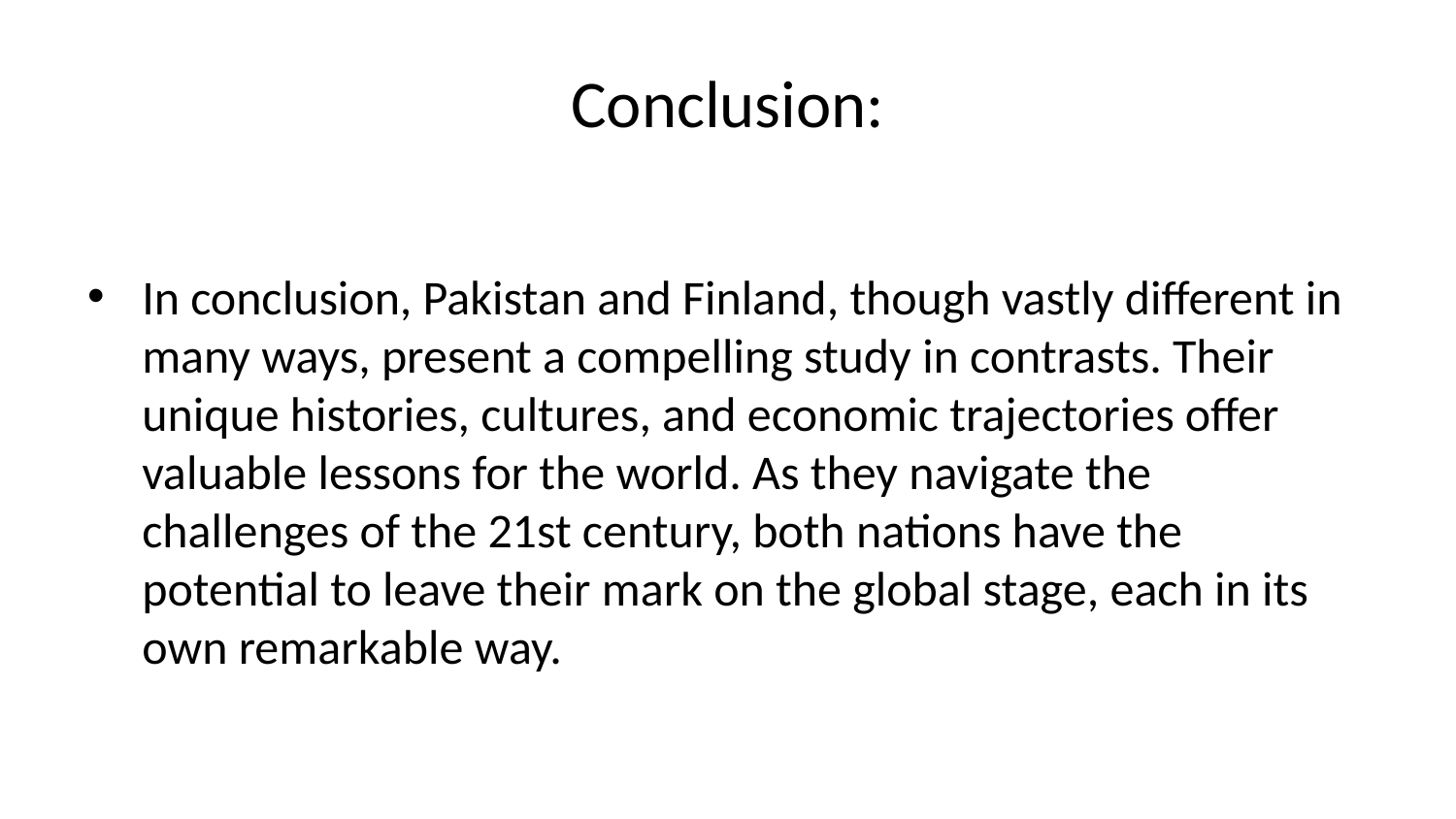

# Conclusion:

In conclusion, Pakistan and Finland, though vastly different in many ways, present a compelling study in contrasts. Their unique histories, cultures, and economic trajectories offer valuable lessons for the world. As they navigate the challenges of the 21st century, both nations have the potential to leave their mark on the global stage, each in its own remarkable way.